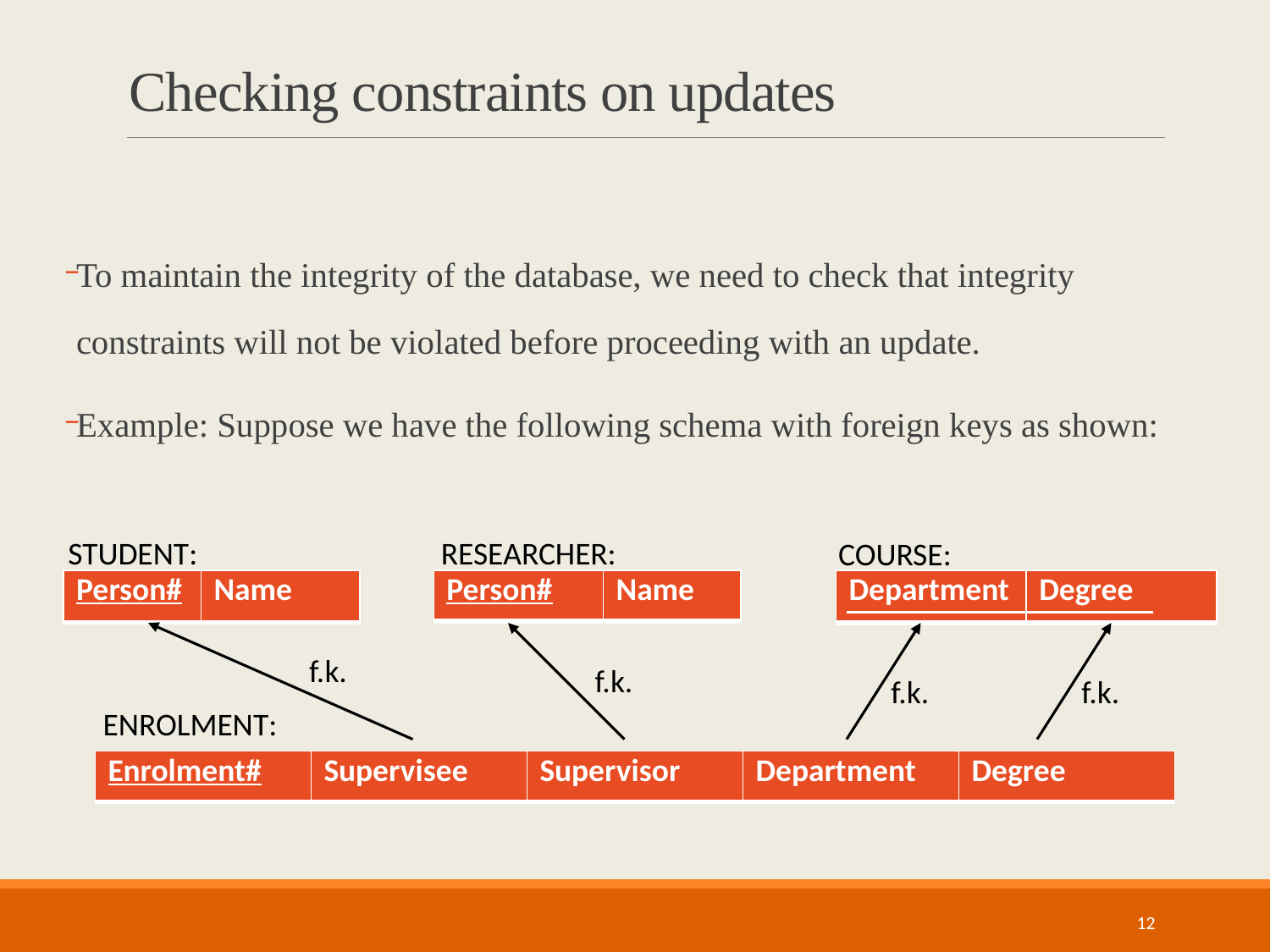

# Checking constraints on updates
To maintain the integrity of the database, we need to check that integrity constraints will not be violated before proceeding with an update.
Example: Suppose we have the following schema with foreign keys as shown:

STUDENT:
RESEARCHER:
COURSE:
| Person# | Name​ |
| --- | --- |
| Person# | Name |
| --- | --- |
| Department | Degree |
| --- | --- |
f.k.
f.k.
f.k.
f.k.
ENROLMENT:
| Enrolment# | Supervisee | Supervisor | Department | Degree |
| --- | --- | --- | --- | --- |
12